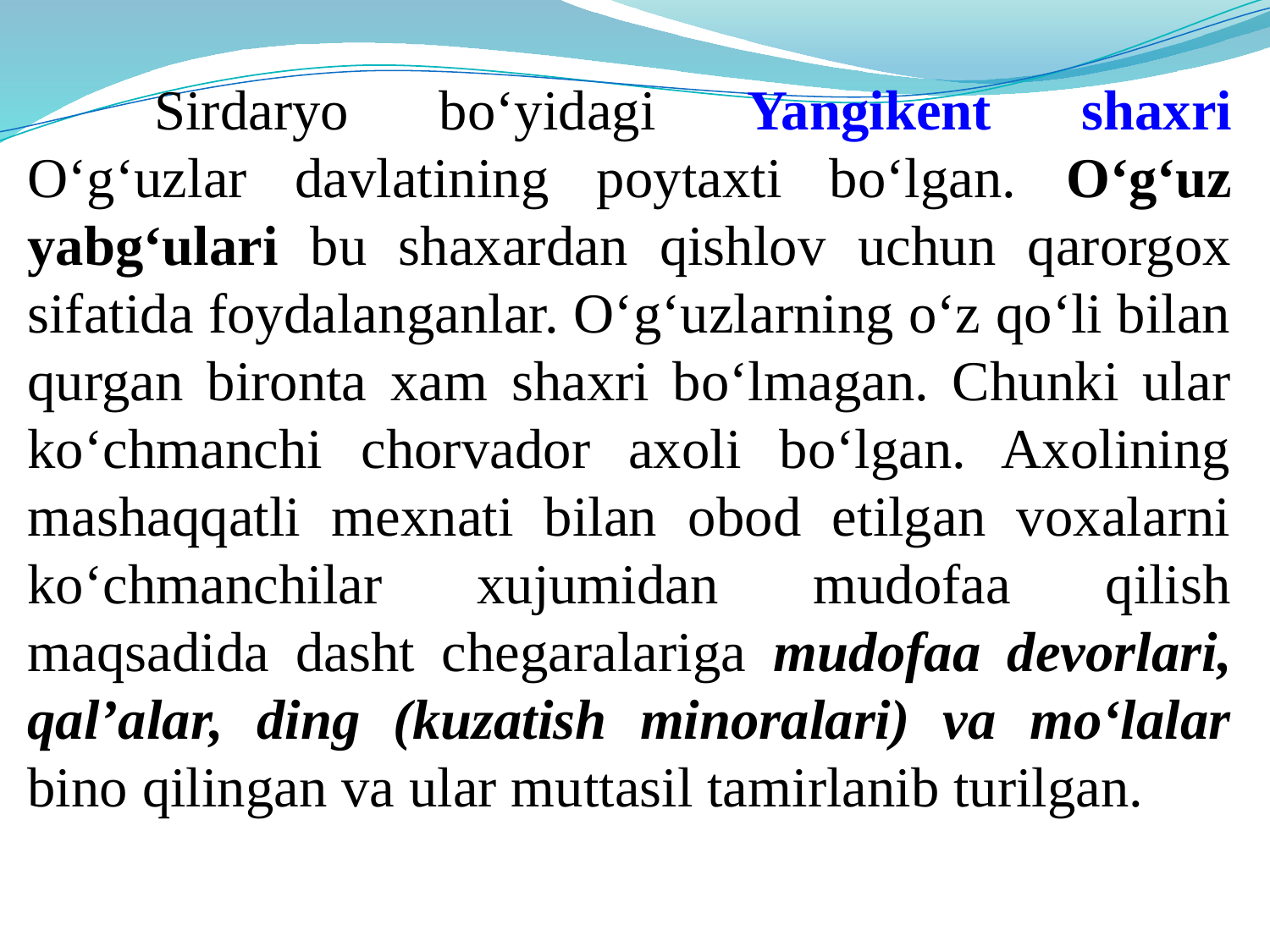

Sirdaryo bo‘yidagi Yangikent shaxri O‘g‘uzlar davlatining poytaxti bo‘lgan. O‘g‘uz yabg‘ulari bu shaxardan qishlov uchun qarorgox sifatida foydalanganlar. O‘g‘uzlarning o‘z qo‘li bilan qurgan bironta xam shaxri bo‘lmagan. Chunki ular ko‘chmanchi chorvador axoli bo‘lgan. Axolining mashaqqatli mexnati bilan obod etilgan voxalarni ko‘chmanchilar xujumidan mudofaa qilish maqsadida dasht chegaralariga mudofaa devorlari, qal’alar, ding (kuzatish minoralari) va mo‘lalar bino qilingan va ular muttasil tamirlanib turilgan.